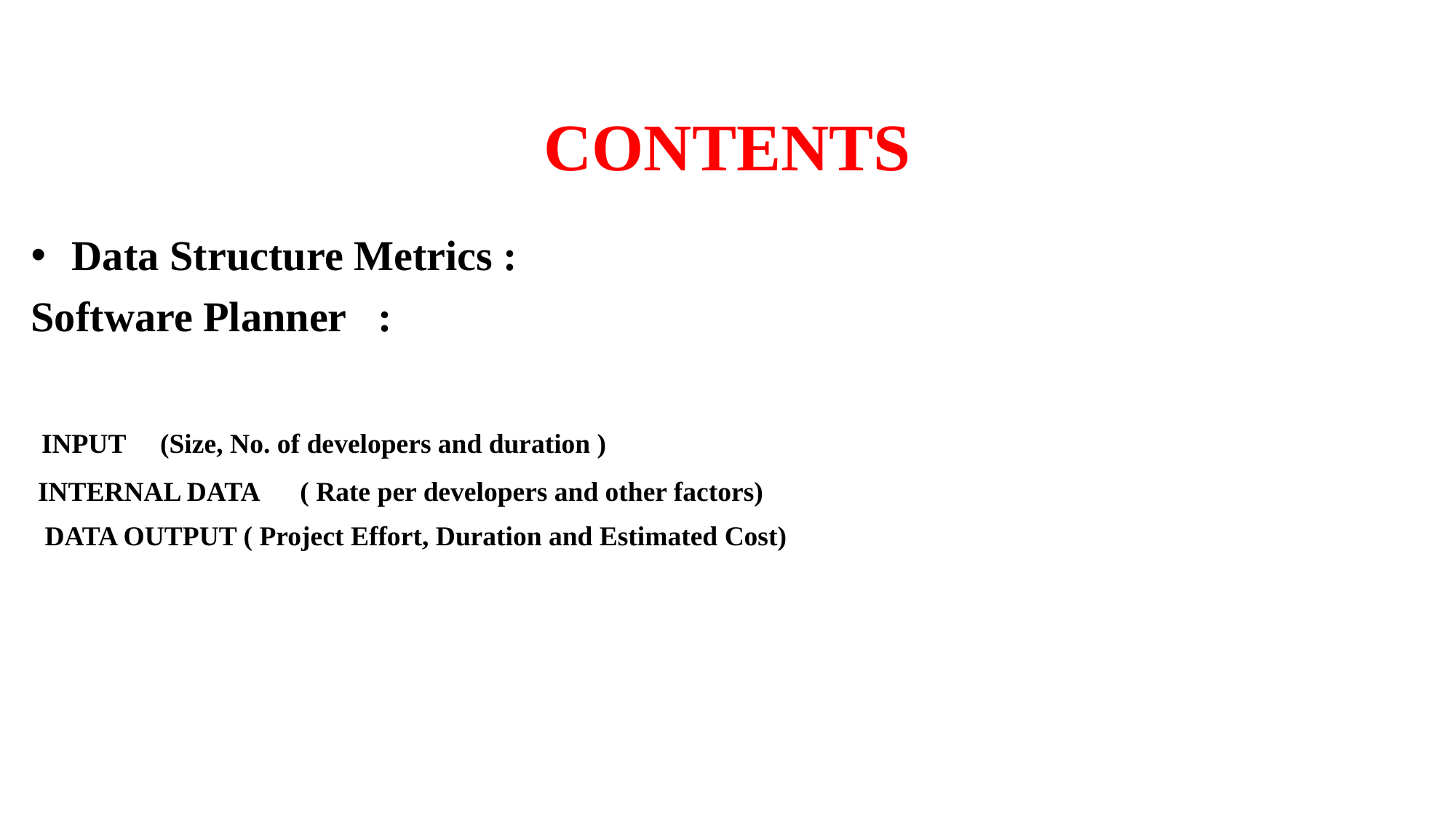

# CONTENTS
Data Structure Metrics :
Software Planner   :

 INPUT     (Size, No. of developers and duration )
 INTERNAL DATA      ( Rate per developers and other factors)
  DATA OUTPUT ( Project Effort, Duration and Estimated Cost)